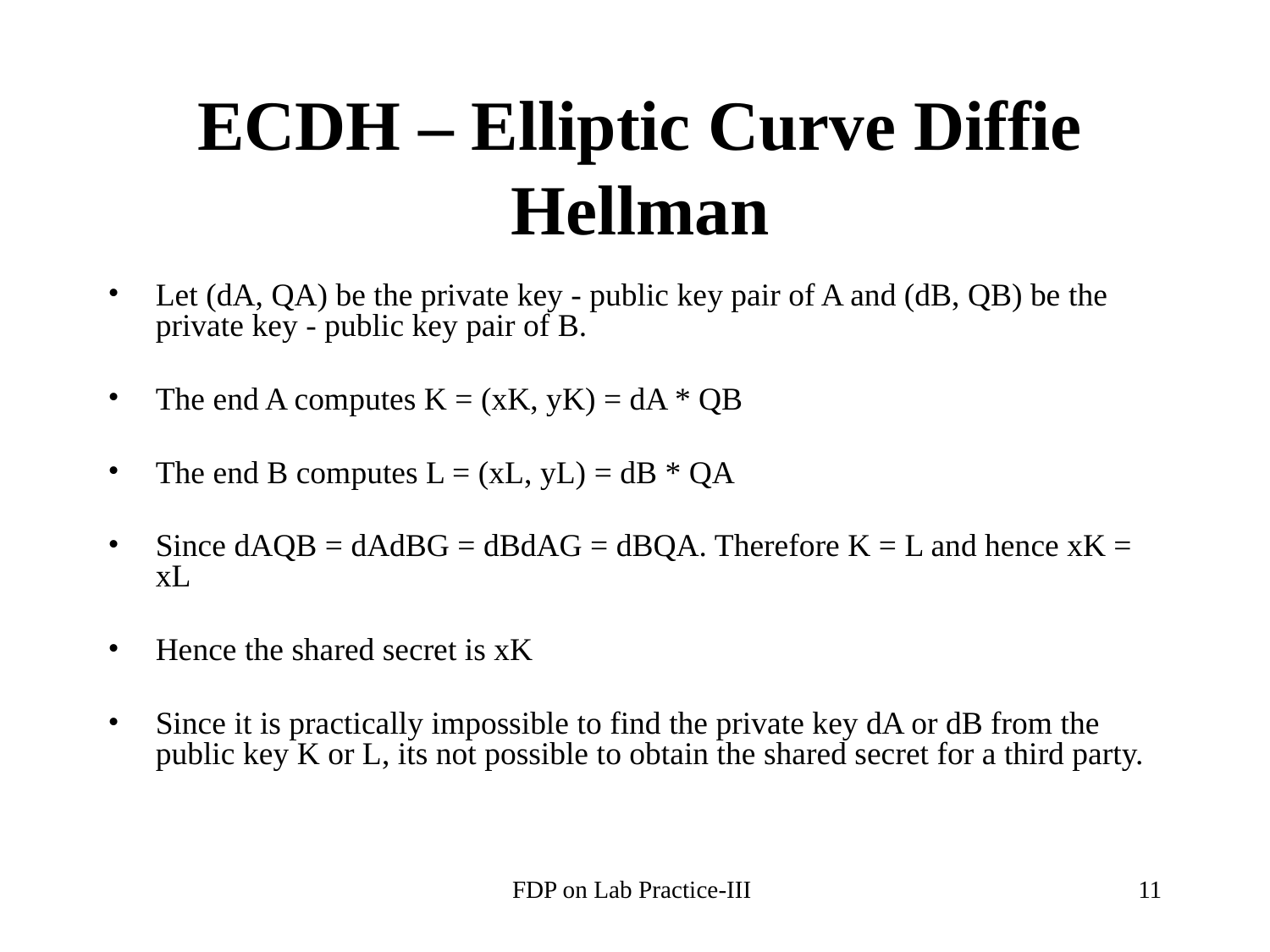

# ECDH – Elliptic Curve Diffie Hellman
Let (dA, QA) be the private key - public key pair of A and (dB, QB) be the private key - public key pair of B.

The end A computes K = (xK, yK) = dA * QB

The end B computes L = (xL, yL) = dB * QA

Since dAQB = dAdBG = dBdAG = dBQA. Therefore K = L and hence xK = xL

Hence the shared secret is xK

Since it is practically impossible to find the private key dA or dB from the public key K or L, its not possible to obtain the shared secret for a third party.
FDP on Lab Practice-III
11